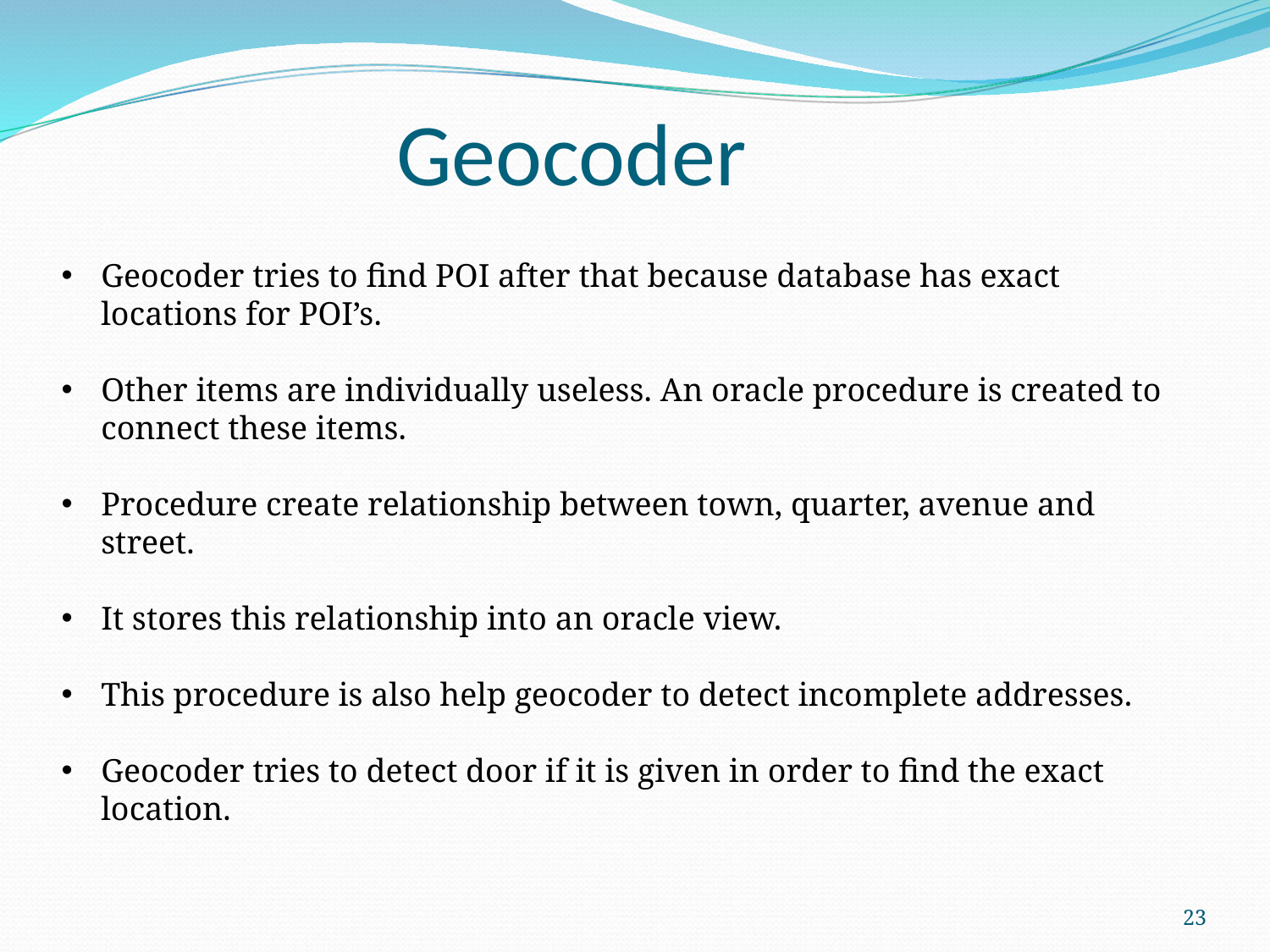

Geocoder
Geocoder tries to find POI after that because database has exact locations for POI’s.

Other items are individually useless. An oracle procedure is created to connect these items.

Procedure create relationship between town, quarter, avenue and street.

It stores this relationship into an oracle view.

This procedure is also help geocoder to detect incomplete addresses.

Geocoder tries to detect door if it is given in order to find the exact location.

23